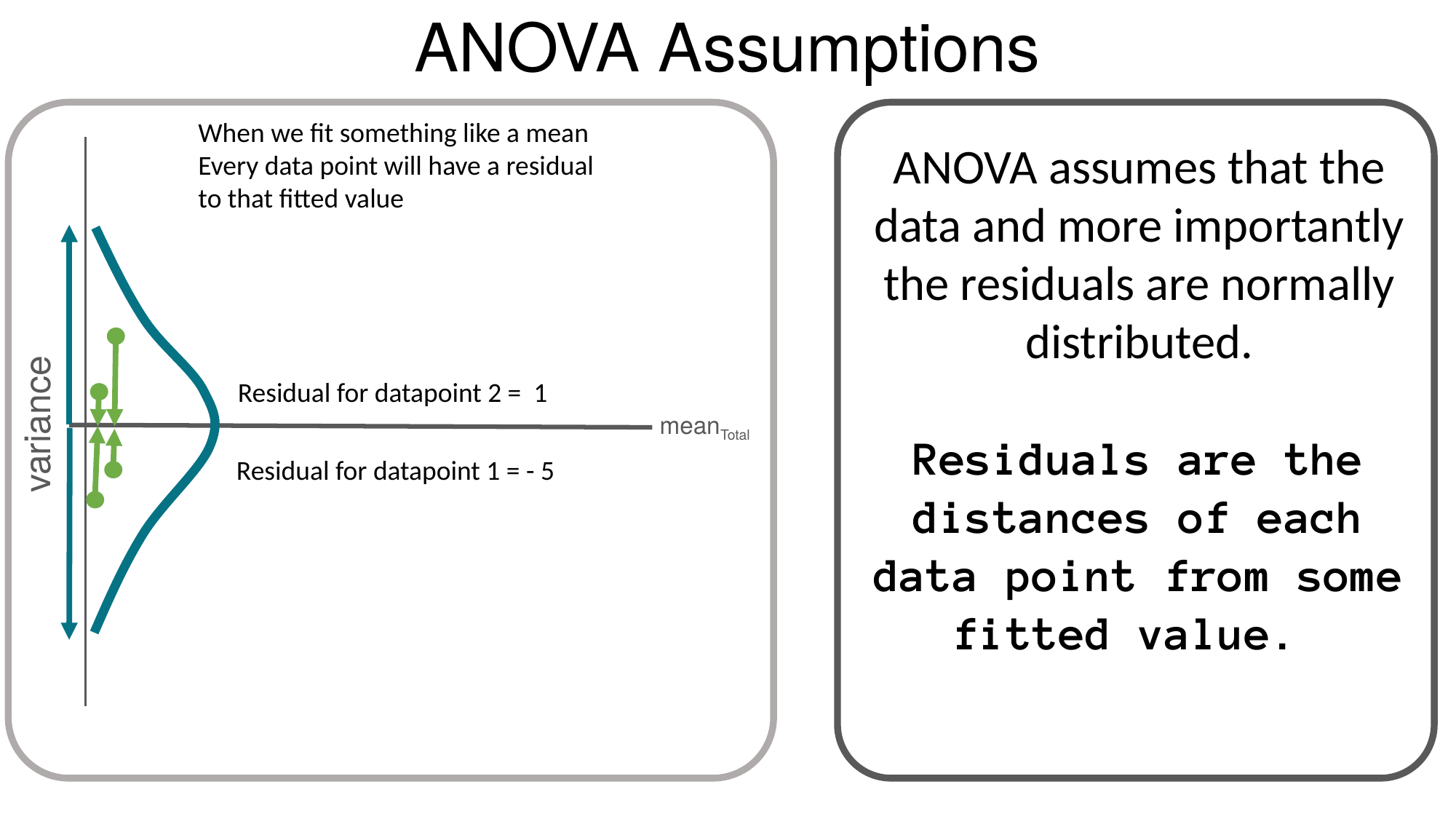

ANOVA Assumptions

When we fit something like a mean
Every data point will have a residual
to that fitted value
ANOVA assumes that the data and more importantly the residuals are normally distributed.

Residuals are the distances of each data point from some fitted value.

Residual for datapoint 2 =  1

variance
meanTotal
Residual for datapoint 1 = - 5